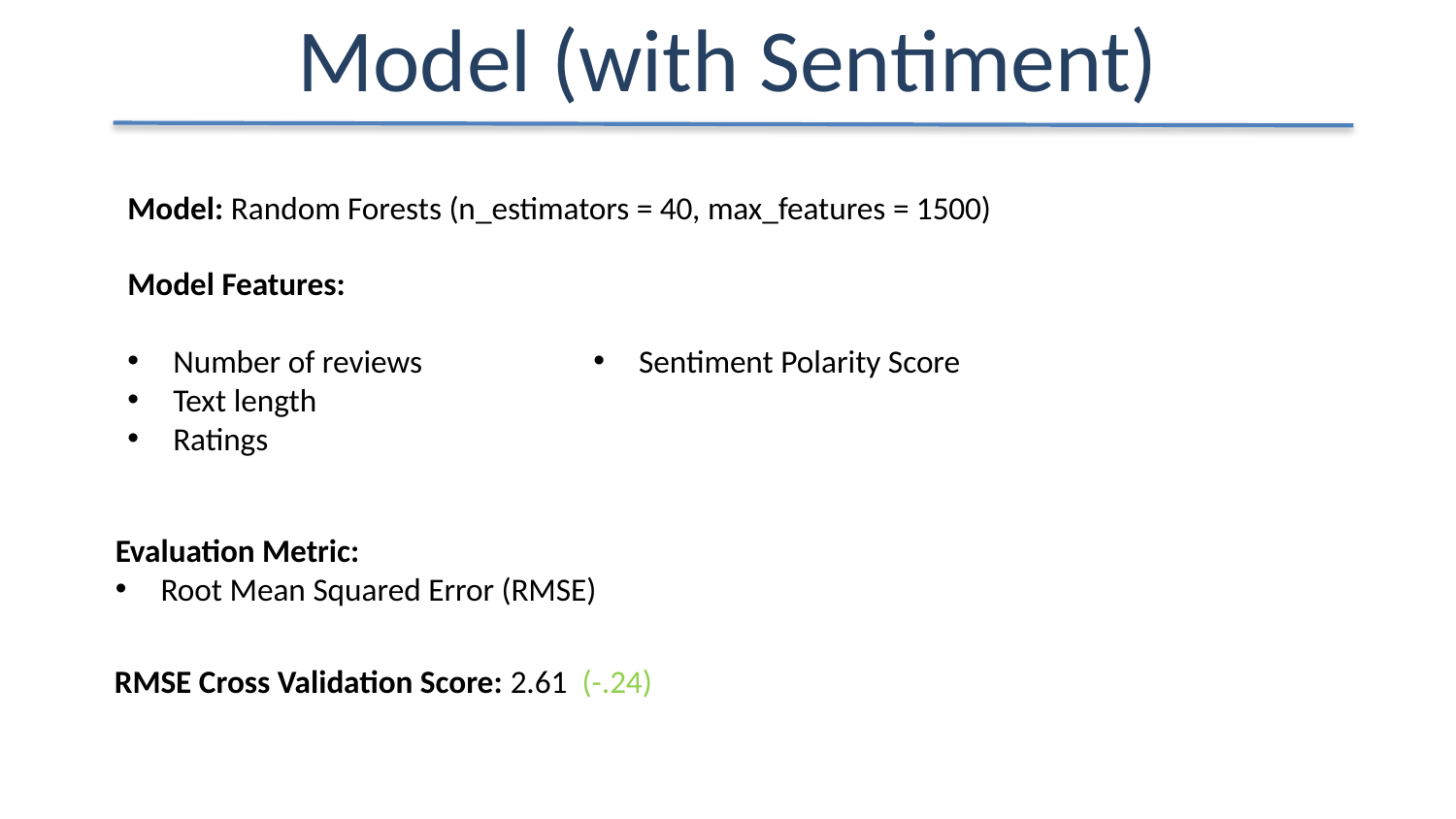

Model (with Sentiment)
Model: Random Forests (n_estimators = 40, max_features = 1500)
Model Features:

Number of reviews
Text length
Ratings

Sentiment Polarity Score

Evaluation Metric:
Root Mean Squared Error (RMSE)
RMSE Cross Validation Score: 2.61  (-.24)